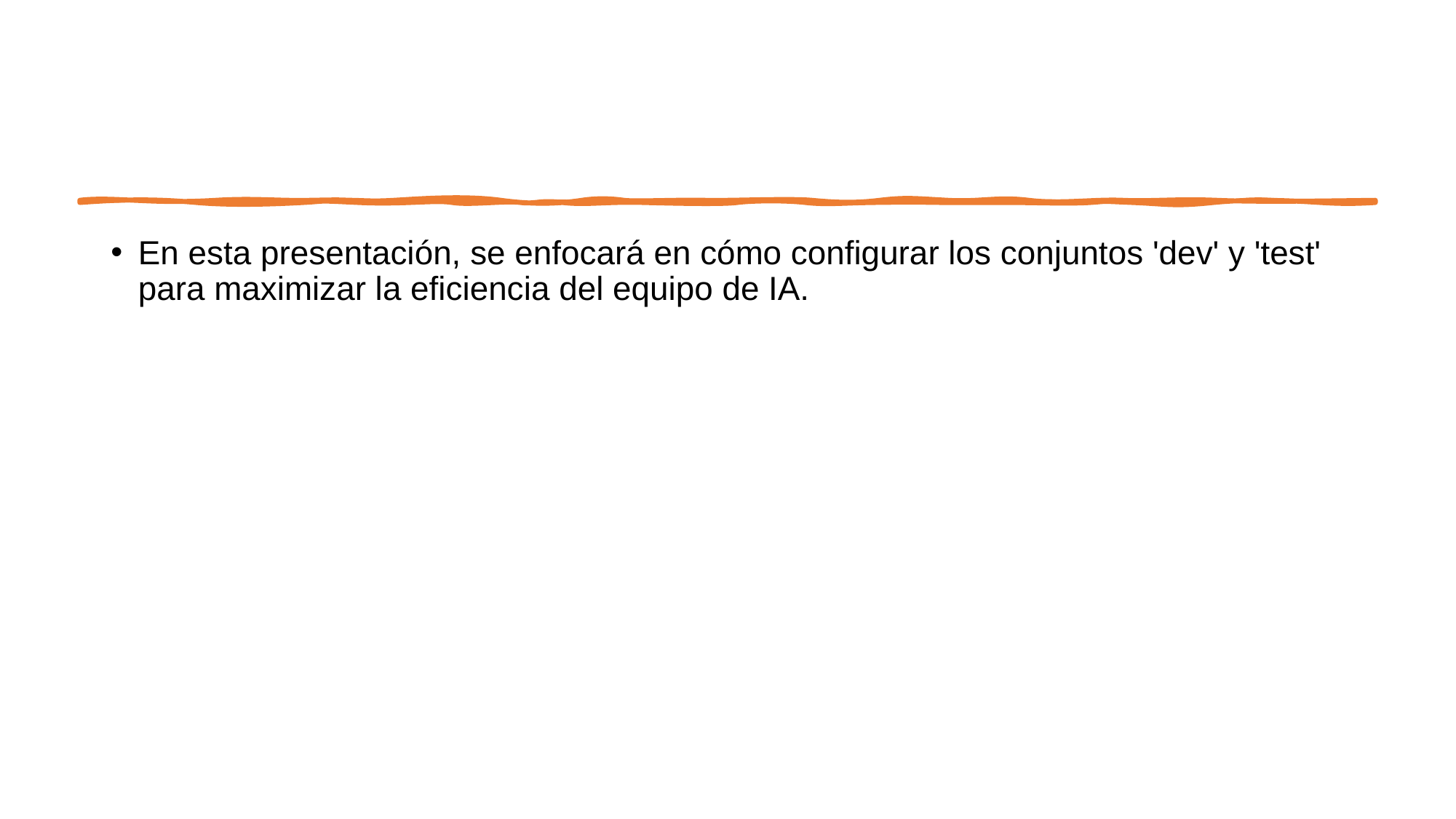

#

En esta presentación, se enfocará en cómo configurar los conjuntos 'dev' y 'test' para maximizar la eficiencia del equipo de IA.